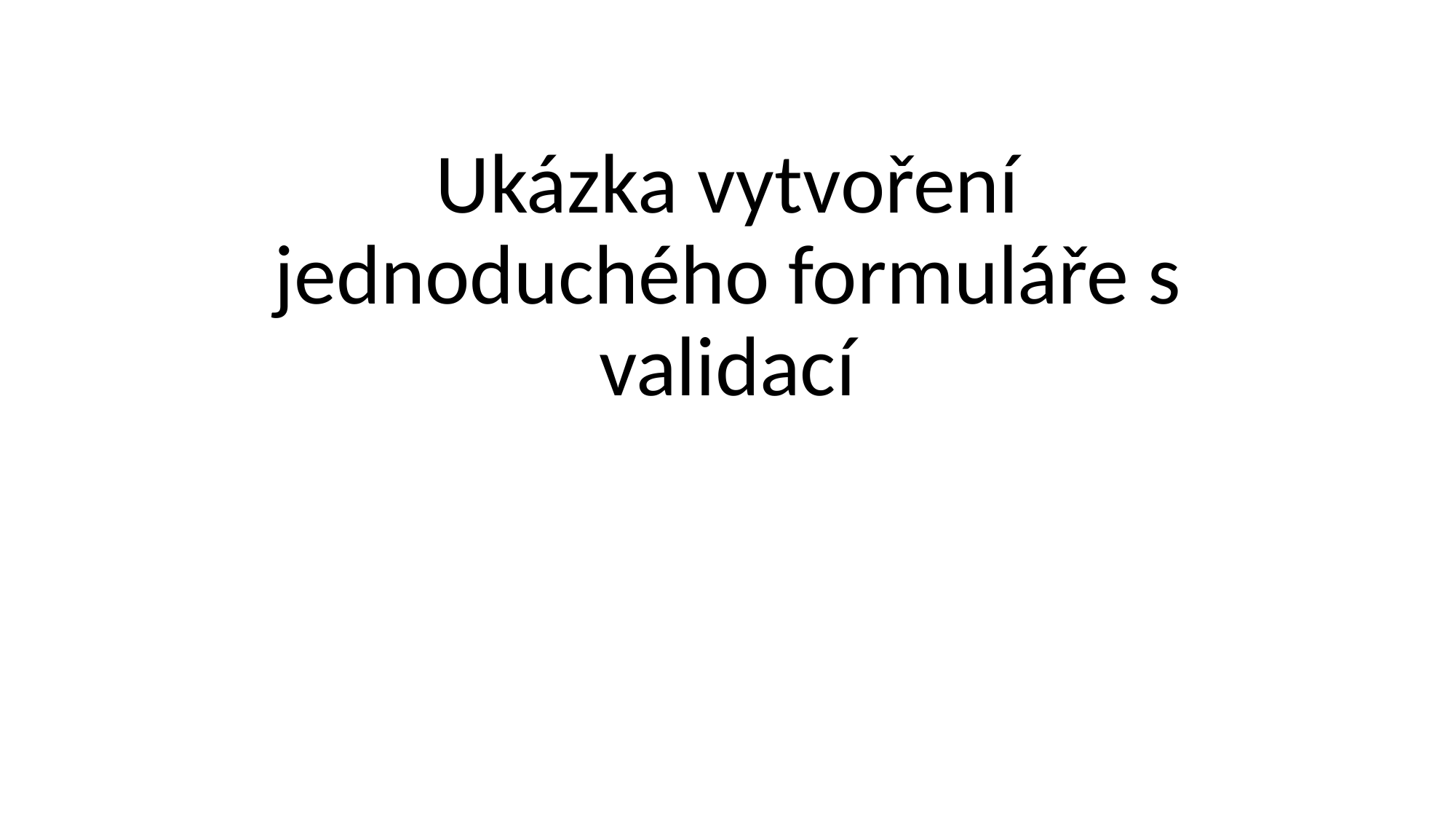

# Ukázka vytvoření jednoduchého formuláře s validací